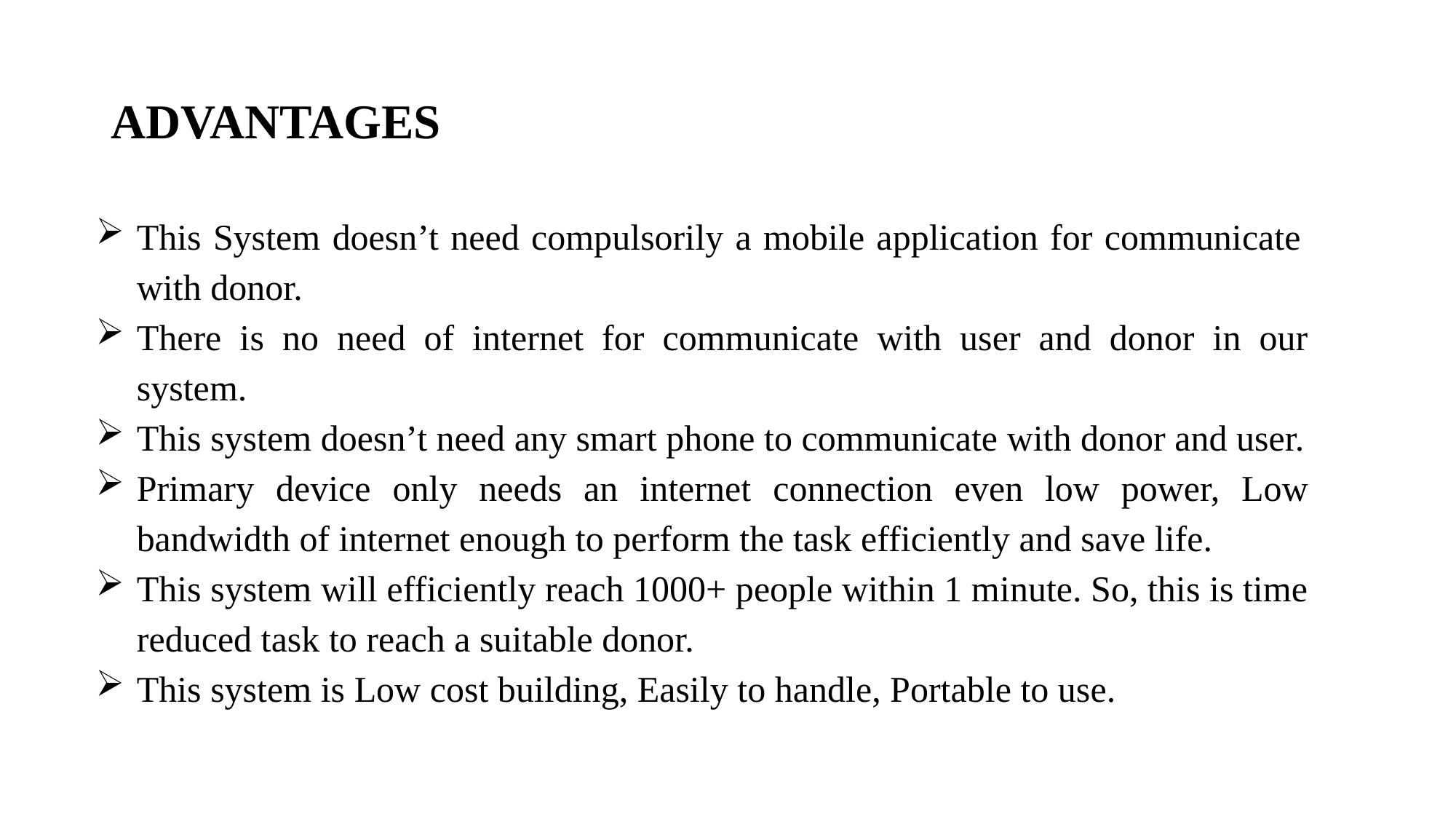

# ADVANTAGES
This System doesn’t need compulsorily a mobile application for communicate with donor.
There is no need of internet for communicate with user and donor in our system.
This system doesn’t need any smart phone to communicate with donor and user.
Primary device only needs an internet connection even low power, Low bandwidth of internet enough to perform the task efficiently and save life.
This system will efficiently reach 1000+ people within 1 minute. So, this is time reduced task to reach a suitable donor.
This system is Low cost building, Easily to handle, Portable to use.